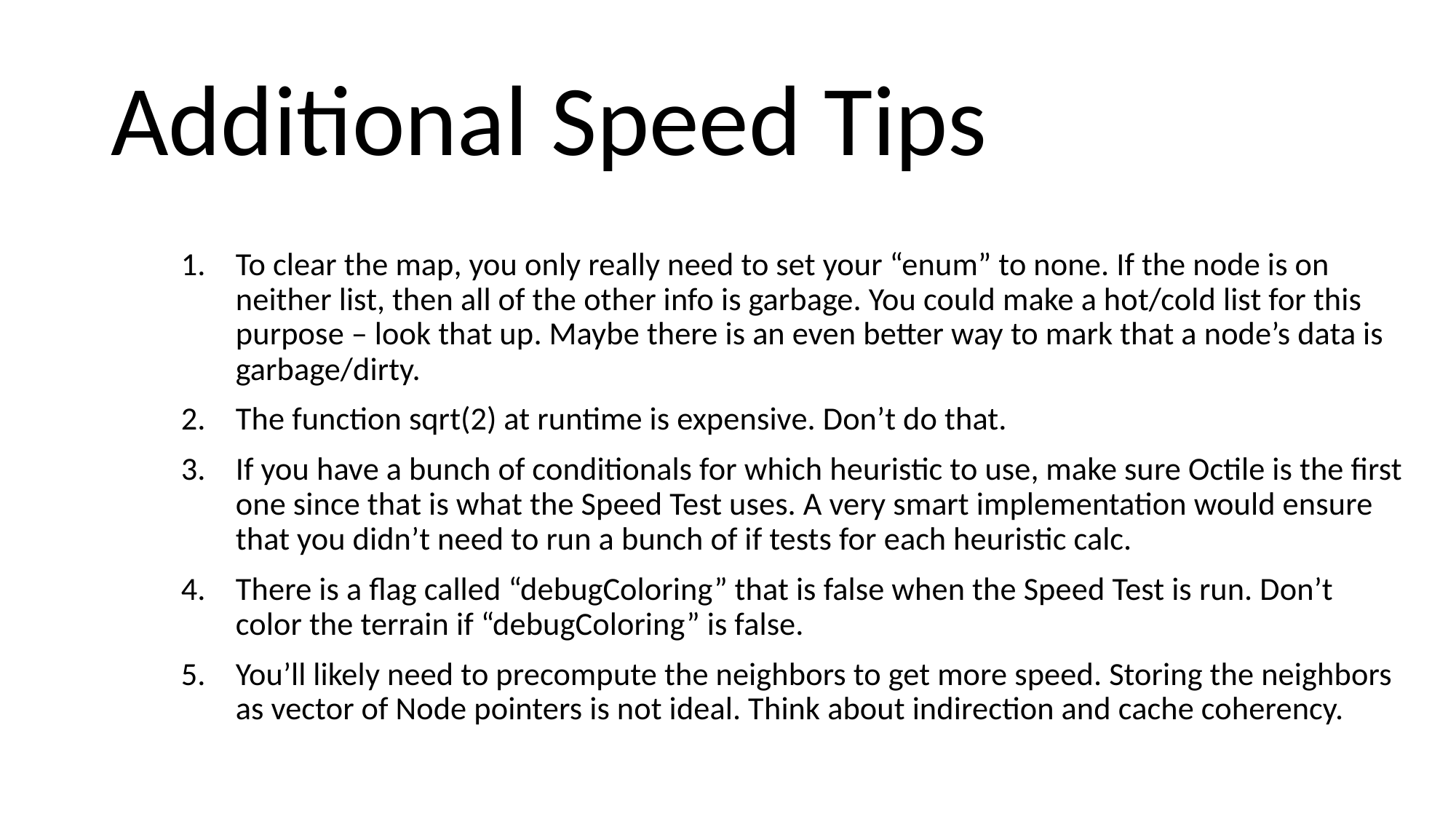

# Additional Speed Tips
To clear the map, you only really need to set your “enum” to none. If the node is on neither list, then all of the other info is garbage. You could make a hot/cold list for this purpose – look that up. Maybe there is an even better way to mark that a node’s data is garbage/dirty.
The function sqrt(2) at runtime is expensive. Don’t do that.
If you have a bunch of conditionals for which heuristic to use, make sure Octile is the first one since that is what the Speed Test uses. A very smart implementation would ensure that you didn’t need to run a bunch of if tests for each heuristic calc.
There is a flag called “debugColoring” that is false when the Speed Test is run. Don’t color the terrain if “debugColoring” is false.
You’ll likely need to precompute the neighbors to get more speed. Storing the neighbors as vector of Node pointers is not ideal. Think about indirection and cache coherency.